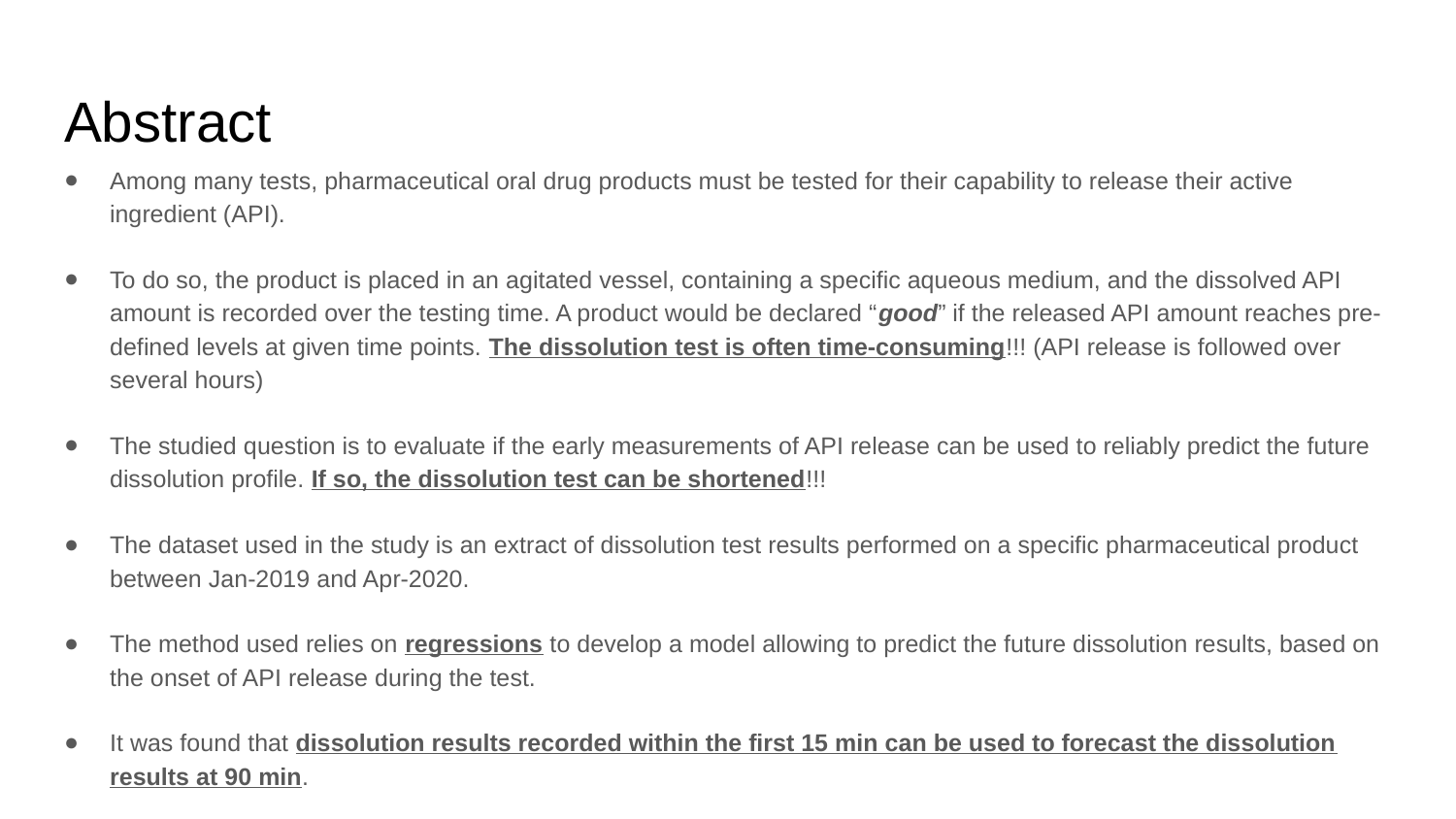

# Abstract
Among many tests, pharmaceutical oral drug products must be tested for their capability to release their active ingredient (API).
To do so, the product is placed in an agitated vessel, containing a specific aqueous medium, and the dissolved API amount is recorded over the testing time. A product would be declared “good” if the released API amount reaches pre-defined levels at given time points. The dissolution test is often time-consuming!!! (API release is followed over several hours)
The studied question is to evaluate if the early measurements of API release can be used to reliably predict the future dissolution profile. If so, the dissolution test can be shortened!!!
The dataset used in the study is an extract of dissolution test results performed on a specific pharmaceutical product between Jan-2019 and Apr-2020.
The method used relies on regressions to develop a model allowing to predict the future dissolution results, based on the onset of API release during the test.
It was found that dissolution results recorded within the first 15 min can be used to forecast the dissolution results at 90 min.